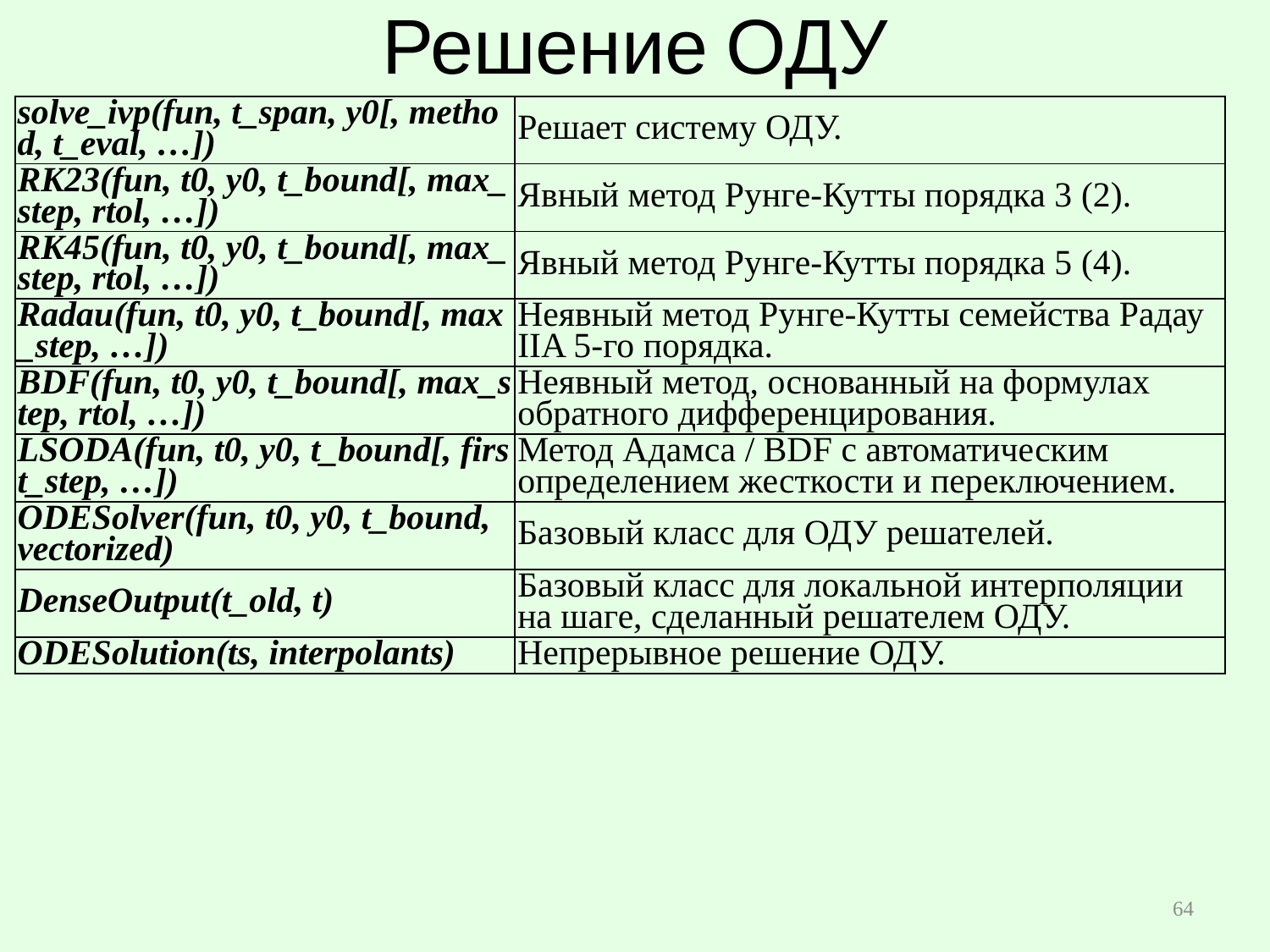

# Решение ОДУ
| solve\_ivp(fun, t\_span, y0[, method, t\_eval, …]) | Решает систему ОДУ. |
| --- | --- |
| RK23(fun, t0, y0, t\_bound[, max\_step, rtol, …]) | Явный метод Рунге-Кутты порядка 3 (2). |
| RK45(fun, t0, y0, t\_bound[, max\_step, rtol, …]) | Явный метод Рунге-Кутты порядка 5 (4). |
| Radau(fun, t0, y0, t\_bound[, max\_step, …]) | Неявный метод Рунге-Кутты семейства Радау IIA 5-го порядка. |
| BDF(fun, t0, y0, t\_bound[, max\_step, rtol, …]) | Неявный метод, основанный на формулах обратного дифференцирования. |
| LSODA(fun, t0, y0, t\_bound[, first\_step, …]) | Метод Адамса / BDF с автоматическим определением жесткости и переключением. |
| ODESolver(fun, t0, y0, t\_bound, vectorized) | Базовый класс для ОДУ решателей. |
| DenseOutput(t\_old, t) | Базовый класс для локальной интерполяции на шаге, сделанный решателем ОДУ. |
| ODESolution(ts, interpolants) | Непрерывное решение ОДУ. |
64